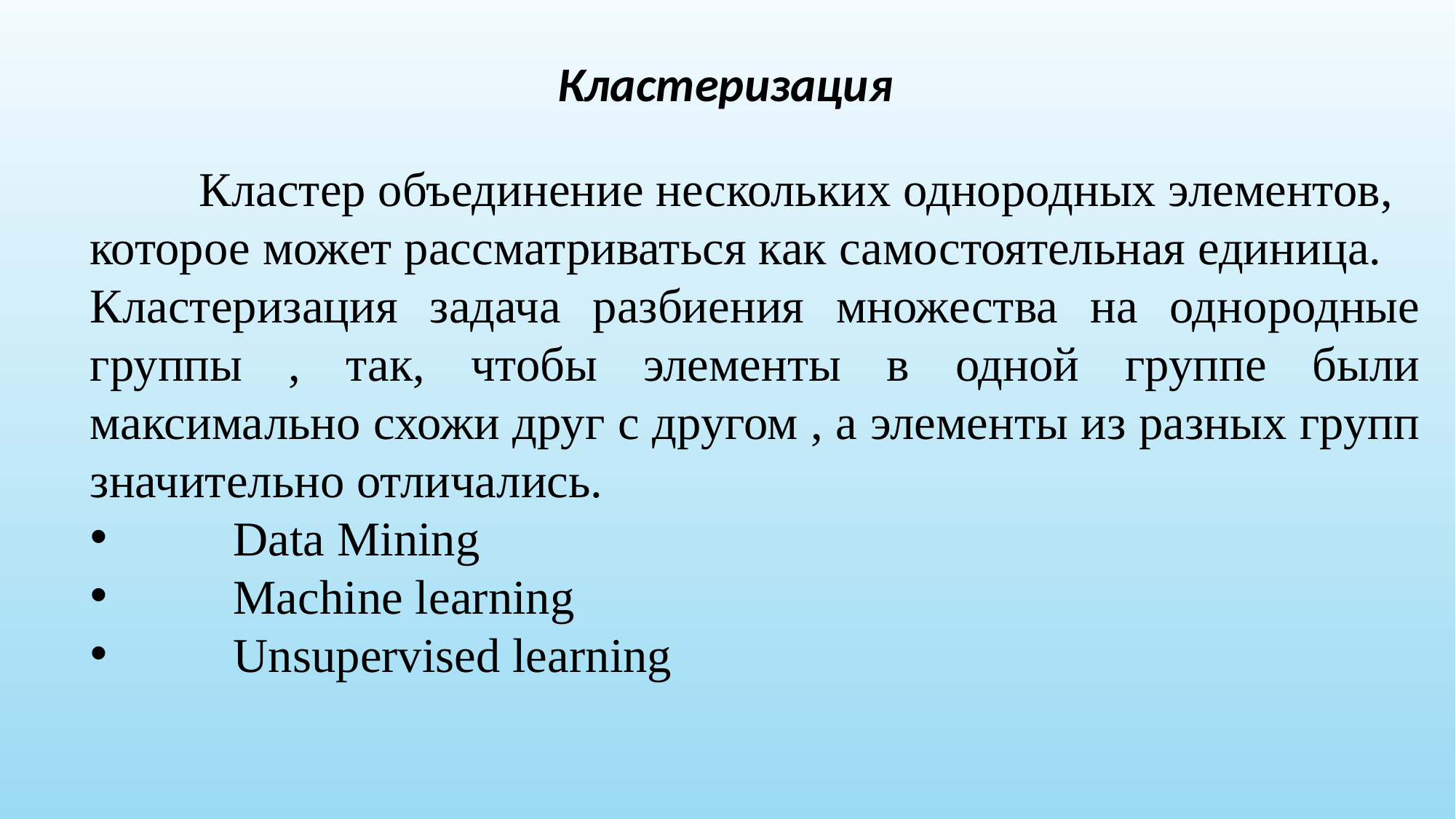

Кластеризация
	Кластер объединение нескольких однородных элементов,
которое может рассматриваться как самостоятельная единица.
Кластеризация задача разбиения множества на однородные группы , так, чтобы элементы в одной группе были максимально схожи друг с другом , а элементы из разных групп значительно отличались.
	Data Mining
	Machine learning
	Unsupervised learning